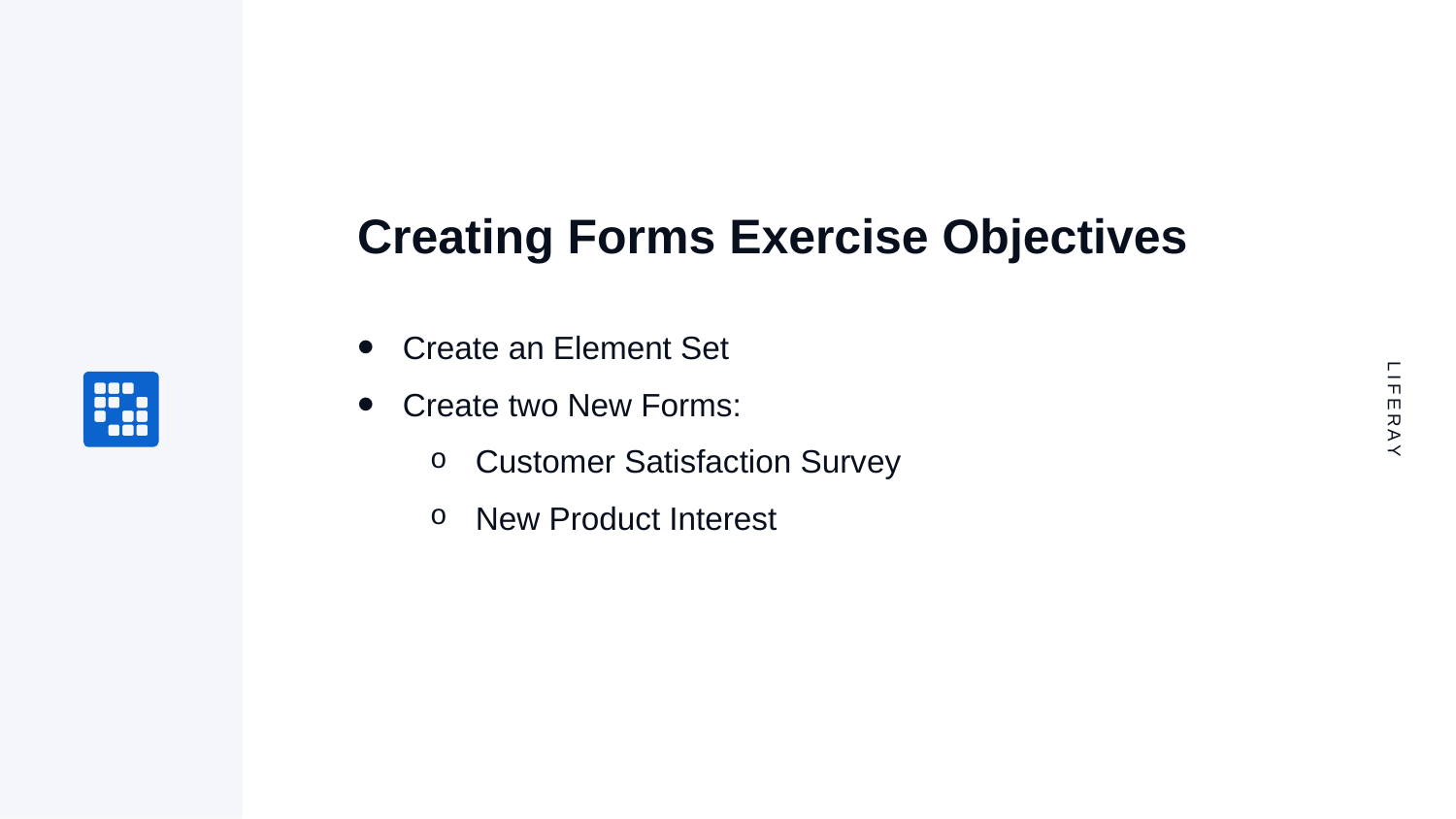

# Creating Forms Exercise Objectives
Create an Element Set
Create two New Forms:
Customer Satisfaction Survey
New Product Interest